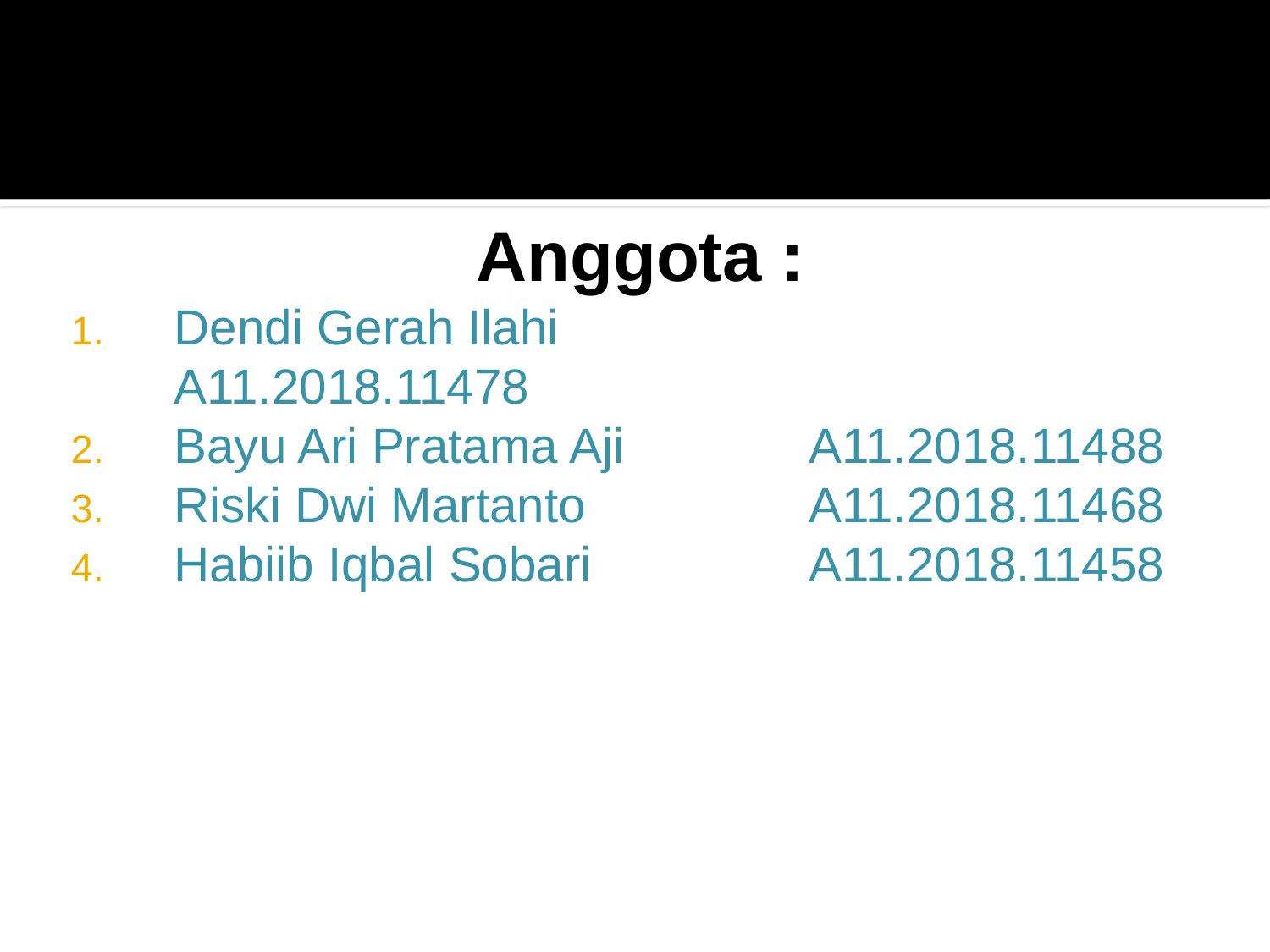

Anggota :
Dendi Gerah Ilahi			A11.2018.11478
Bayu Ari Pratama Aji		A11.2018.11488
Riski Dwi Martanto		A11.2018.11468
Habiib Iqbal Sobari		A11.2018.11458